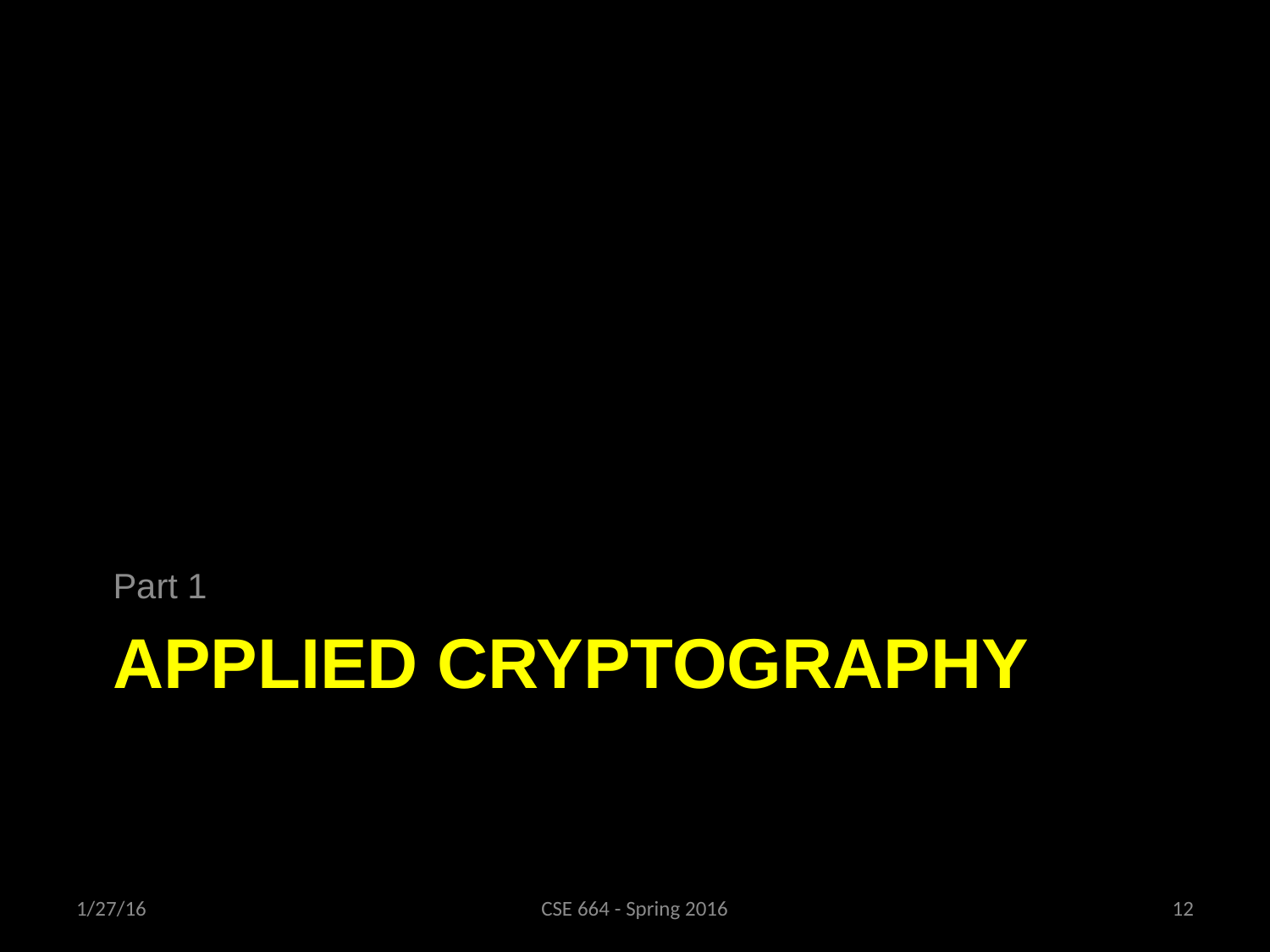

Part 1
# Applied cryptography
1/27/16
CSE 664 - Spring 2016
12